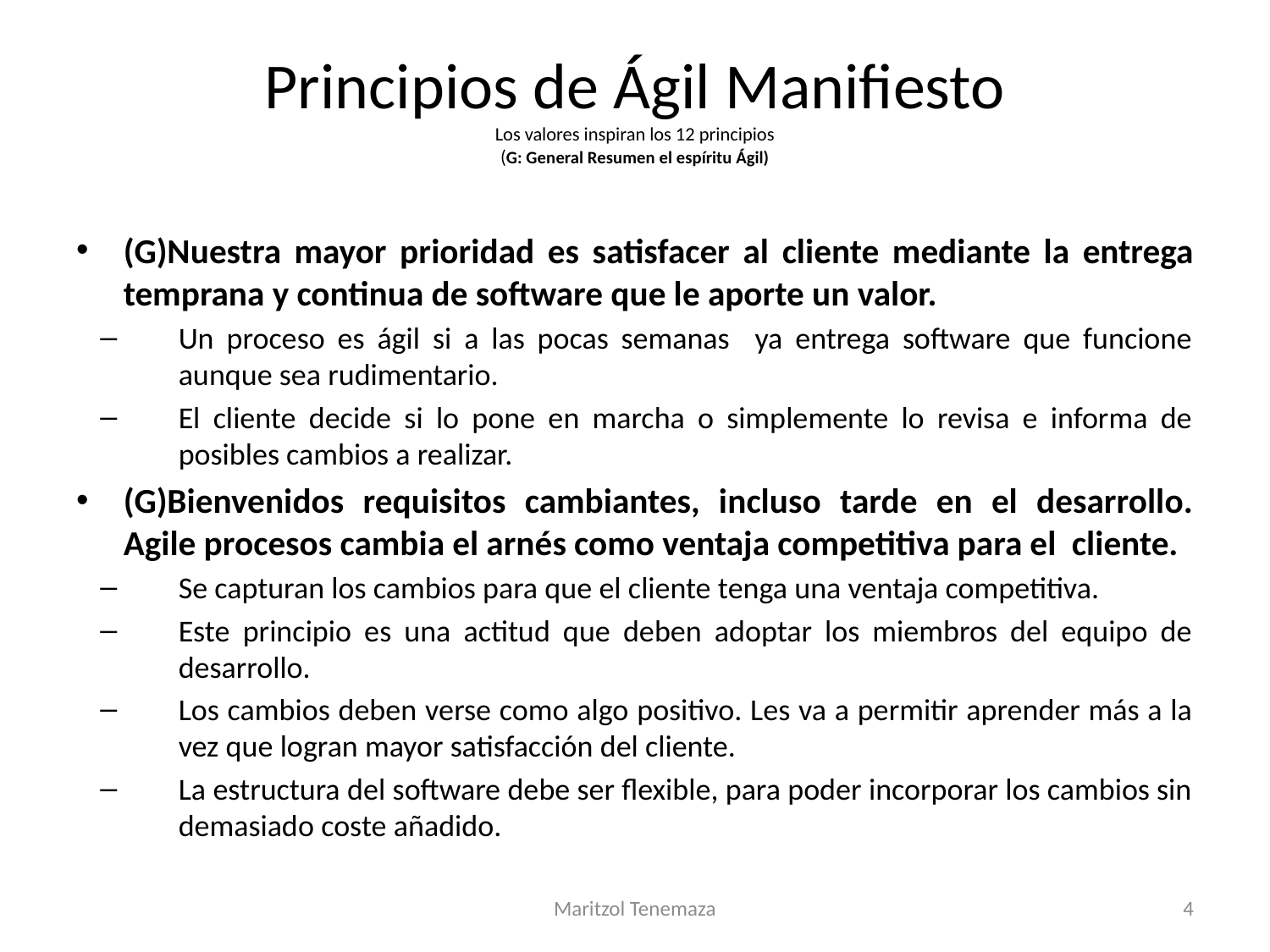

# Principios de Ágil Manifiesto Los valores inspiran los 12 principios (G: General Resumen el espíritu Ágil)
(G)Nuestra mayor prioridad es satisfacer al cliente mediante la entrega temprana y continua de software que le aporte un valor.
Un proceso es ágil si a las pocas semanas  ya entrega software que funcione aunque sea rudimentario.
El cliente decide si lo pone en marcha o simplemente lo revisa e informa de posibles cambios a realizar.
(G)Bienvenidos requisitos cambiantes, incluso tarde en el desarrollo. Agile procesos cambia el arnés como ventaja competitiva para el  cliente.
Se capturan los cambios para que el cliente tenga una ventaja competitiva.
Este principio es una actitud que deben adoptar los miembros del equipo de desarrollo.
Los cambios deben verse como algo positivo. Les va a permitir aprender más a la vez que logran mayor satisfacción del cliente.
La estructura del software debe ser flexible, para poder incorporar los cambios sin demasiado coste añadido.
Maritzol Tenemaza
4